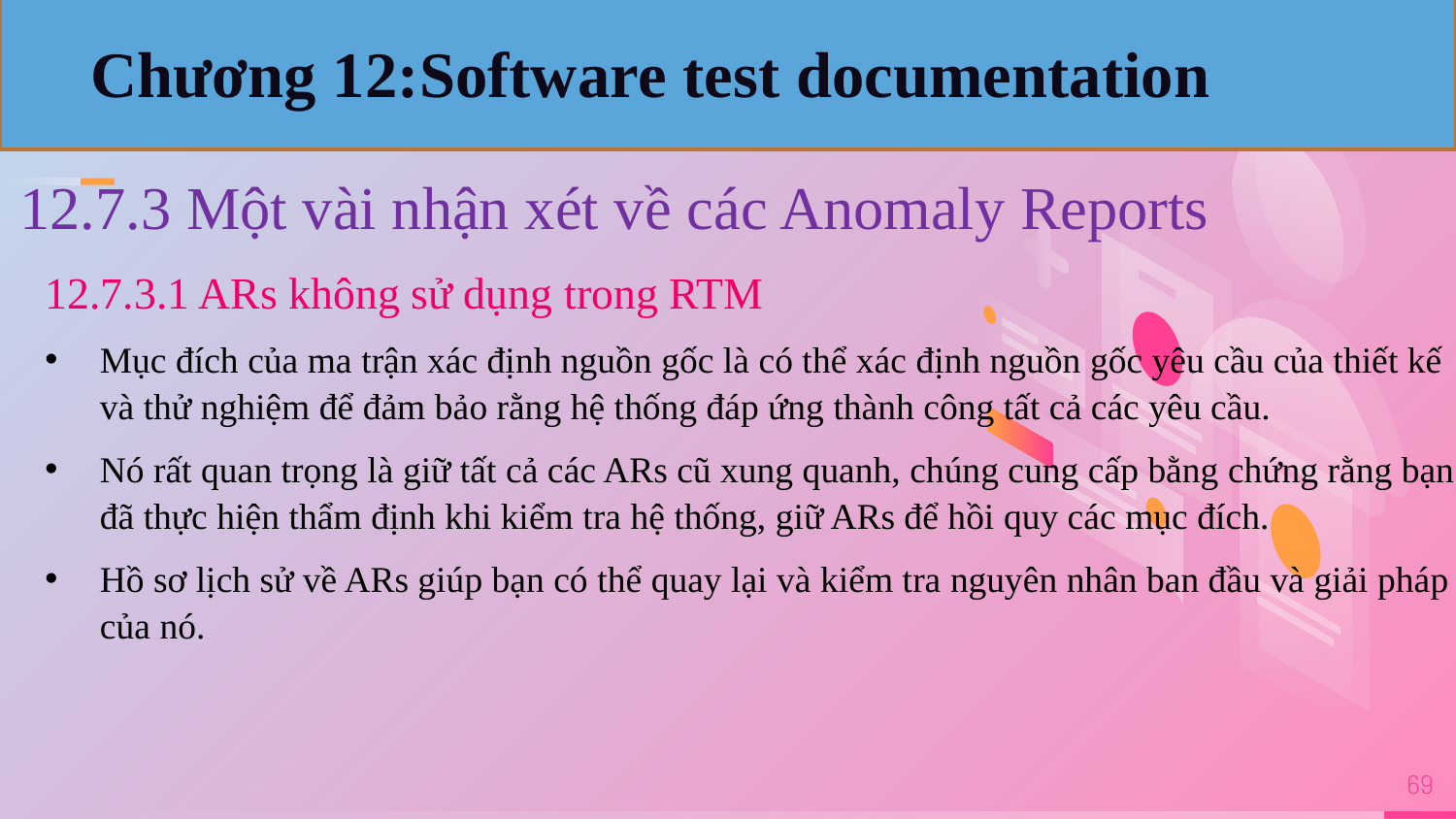

Chương 12:Software test documentation

12.7.3 Một vài nhận xét về các Anomaly Reports
12.7.3.1 ARs không sử dụng trong RTM
Mục đích của ma trận xác định nguồn gốc là có thể xác định nguồn gốc yêu cầu của thiết kế và thử nghiệm để đảm bảo rằng hệ thống đáp ứng thành công tất cả các yêu cầu.
Nó rất quan trọng là giữ tất cả các ARs cũ xung quanh, chúng cung cấp bằng chứng rằng bạn đã thực hiện thẩm định khi kiểm tra hệ thống, giữ ARs để hồi quy các mục đích.
Hồ sơ lịch sử về ARs giúp bạn có thể quay lại và kiểm tra nguyên nhân ban đầu và giải pháp của nó.
69